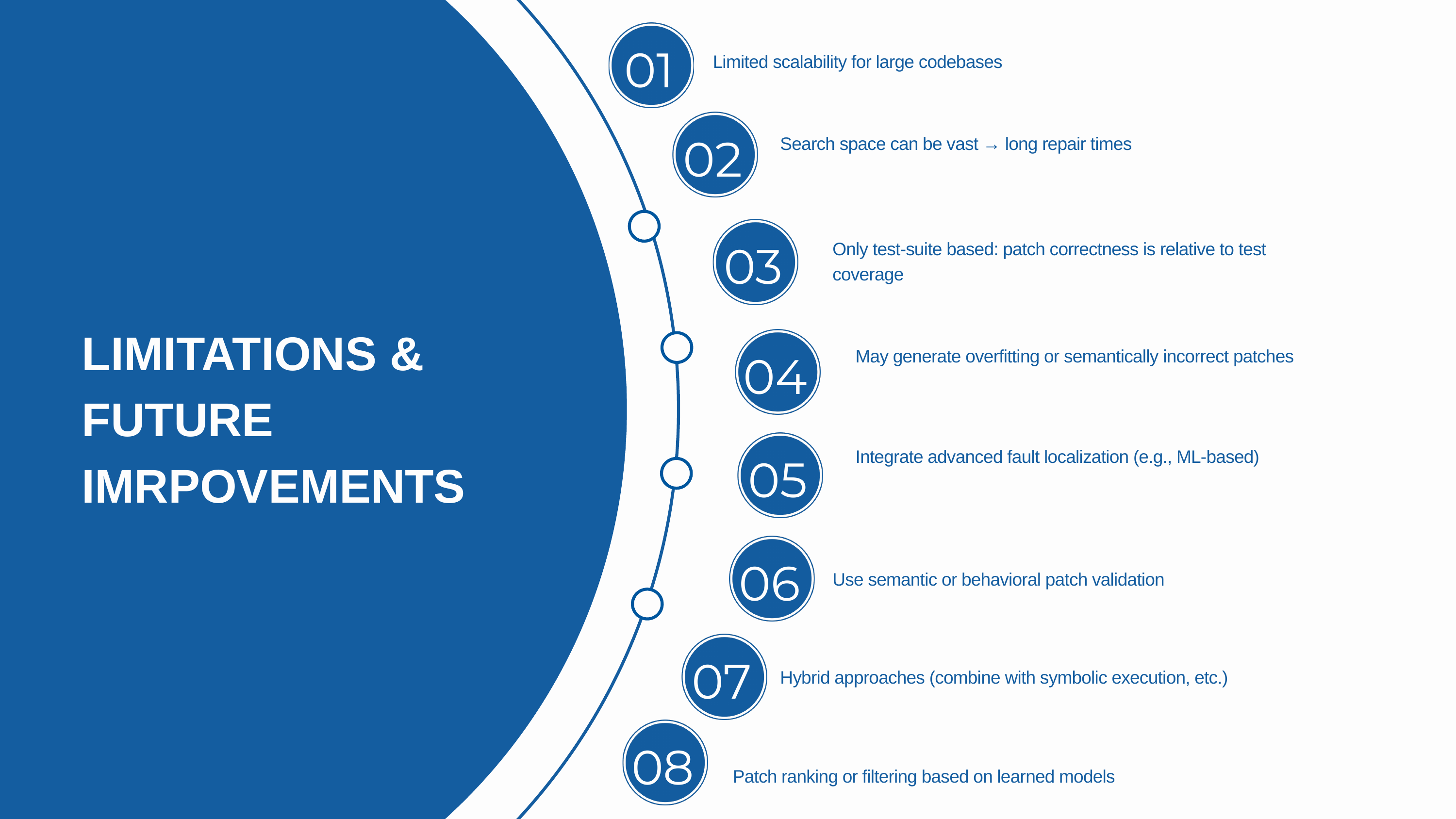

01
Limited scalability for large codebases

02
Search space can be vast → long repair times

03
Only test-suite based: patch correctness is relative to test coverage
LIMITATIONS & FUTURE IMRPOVEMENTS

04
May generate overfitting or semantically incorrect patches

05
Integrate advanced fault localization (e.g., ML-based)

06
Use semantic or behavioral patch validation

07
Hybrid approaches (combine with symbolic execution, etc.)

08
Patch ranking or filtering based on learned models